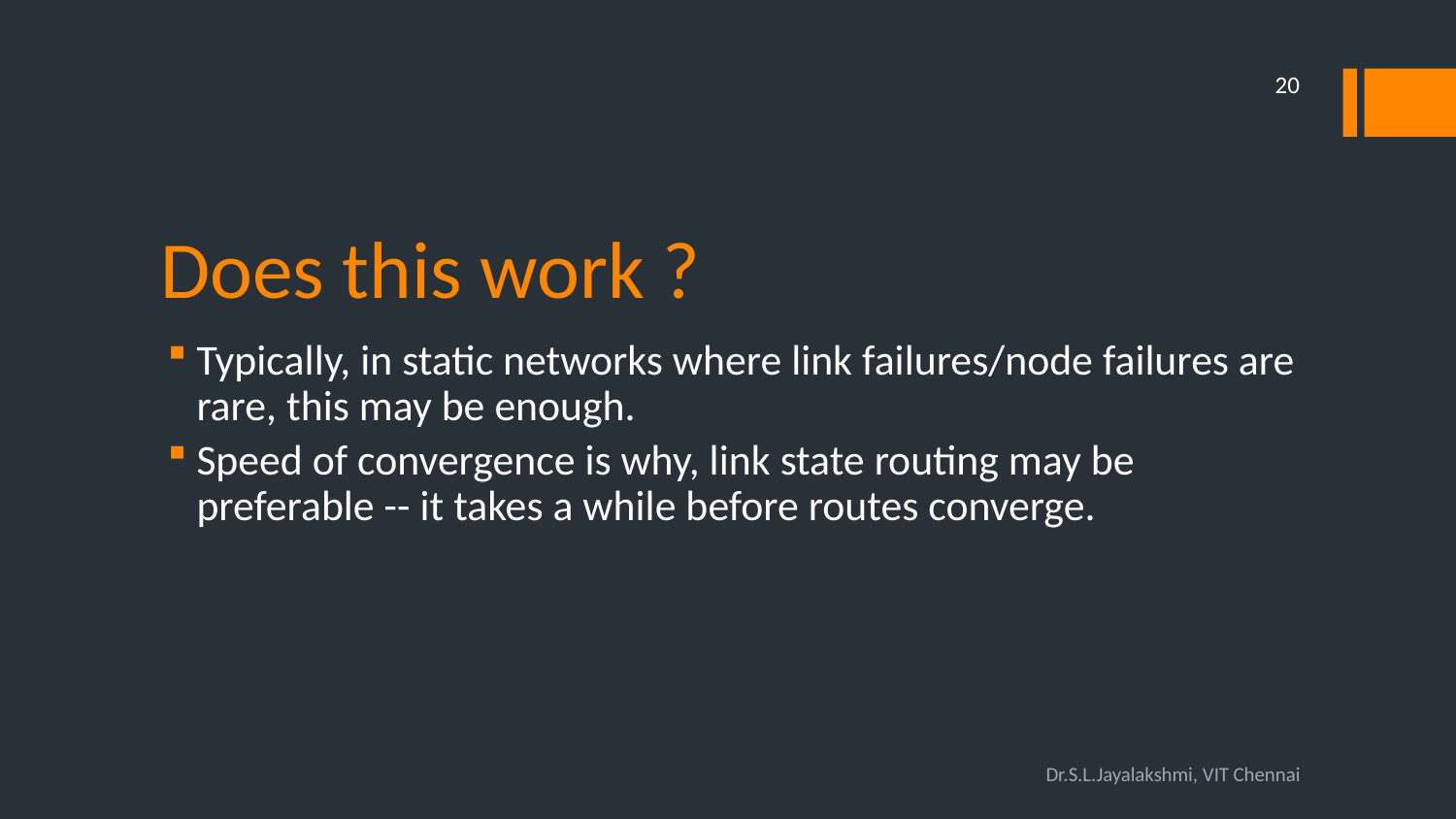

20
# Does this work ?
Typically, in static networks where link failures/node failures are rare, this may be enough.
Speed of convergence is why, link state routing may be preferable -- it takes a while before routes converge.
Dr.S.L.Jayalakshmi, VIT Chennai